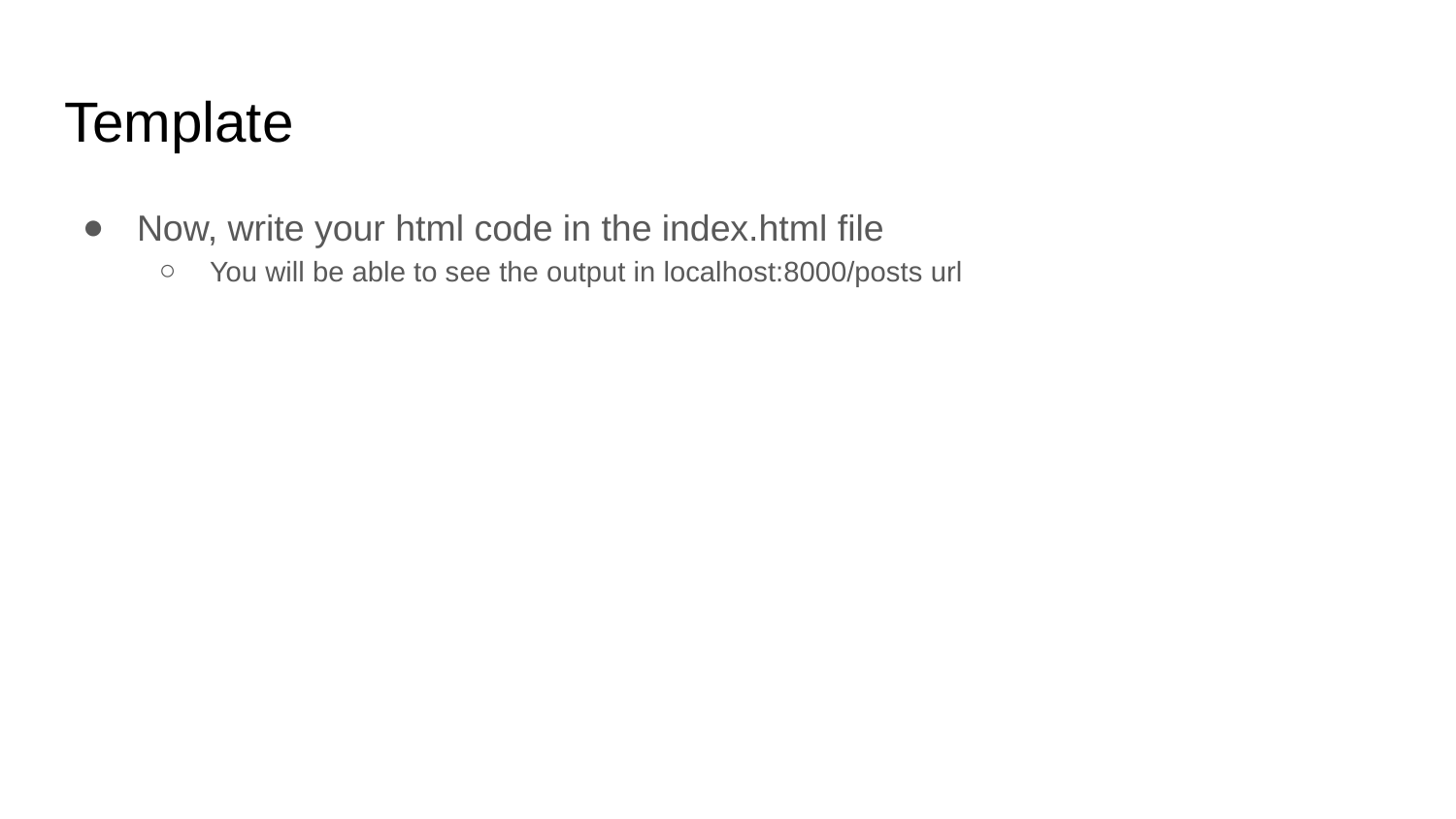

# Template
Now, write your html code in the index.html file
You will be able to see the output in localhost:8000/posts url